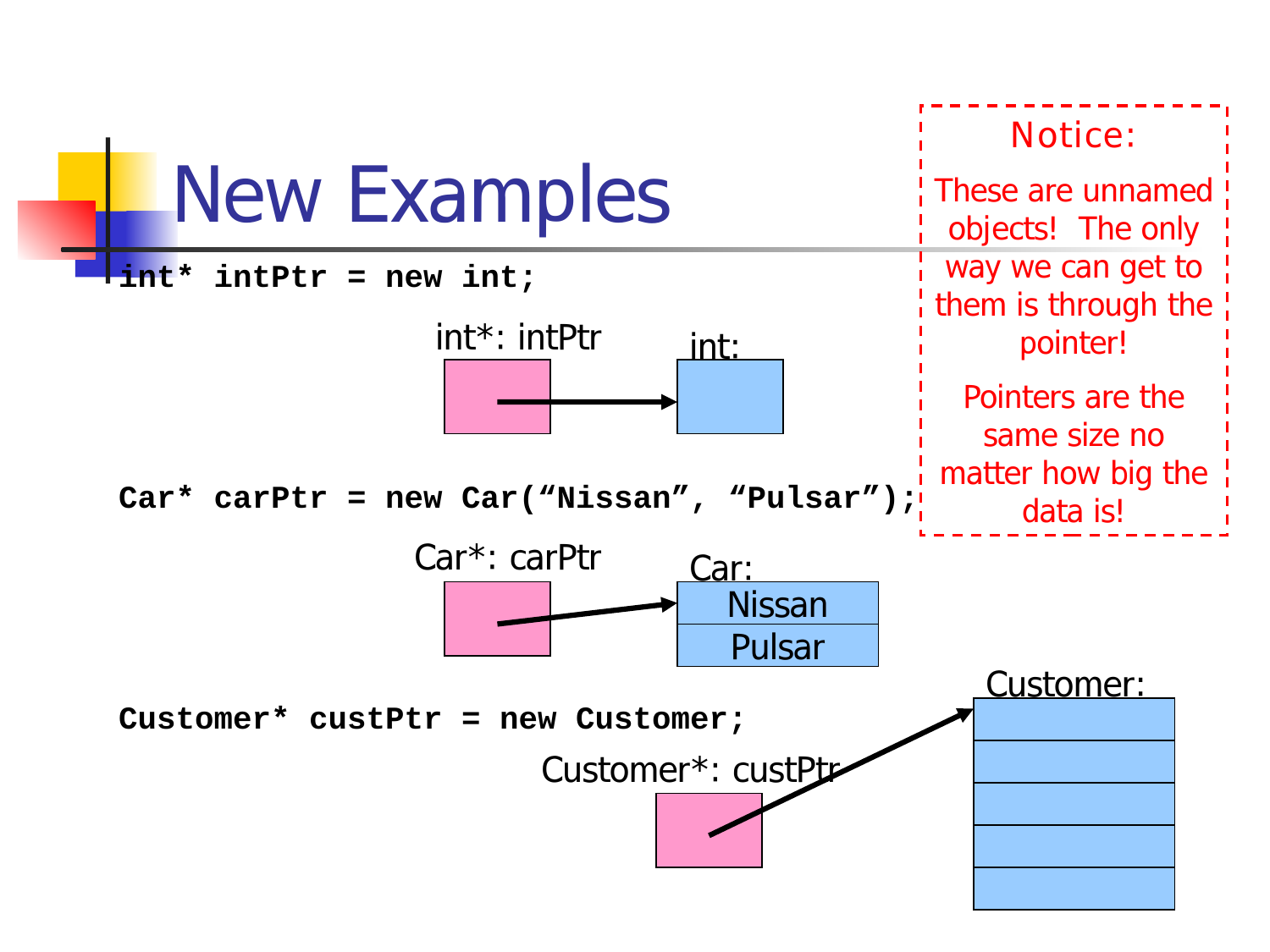

# New Examples
Notice:
These are unnamed objects!  The only way we can get to them is through the pointer!
Pointers are the same size no matter how big the data is!
int* intPtr = new int;

Car* carPtr = new Car(“Nissan”, “Pulsar”);

Customer* custPtr = new Customer;
int*: intPtr
int:

Car*: carPtr
Car:

Nissan

Pulsar
Customer:

Customer*: custPtr